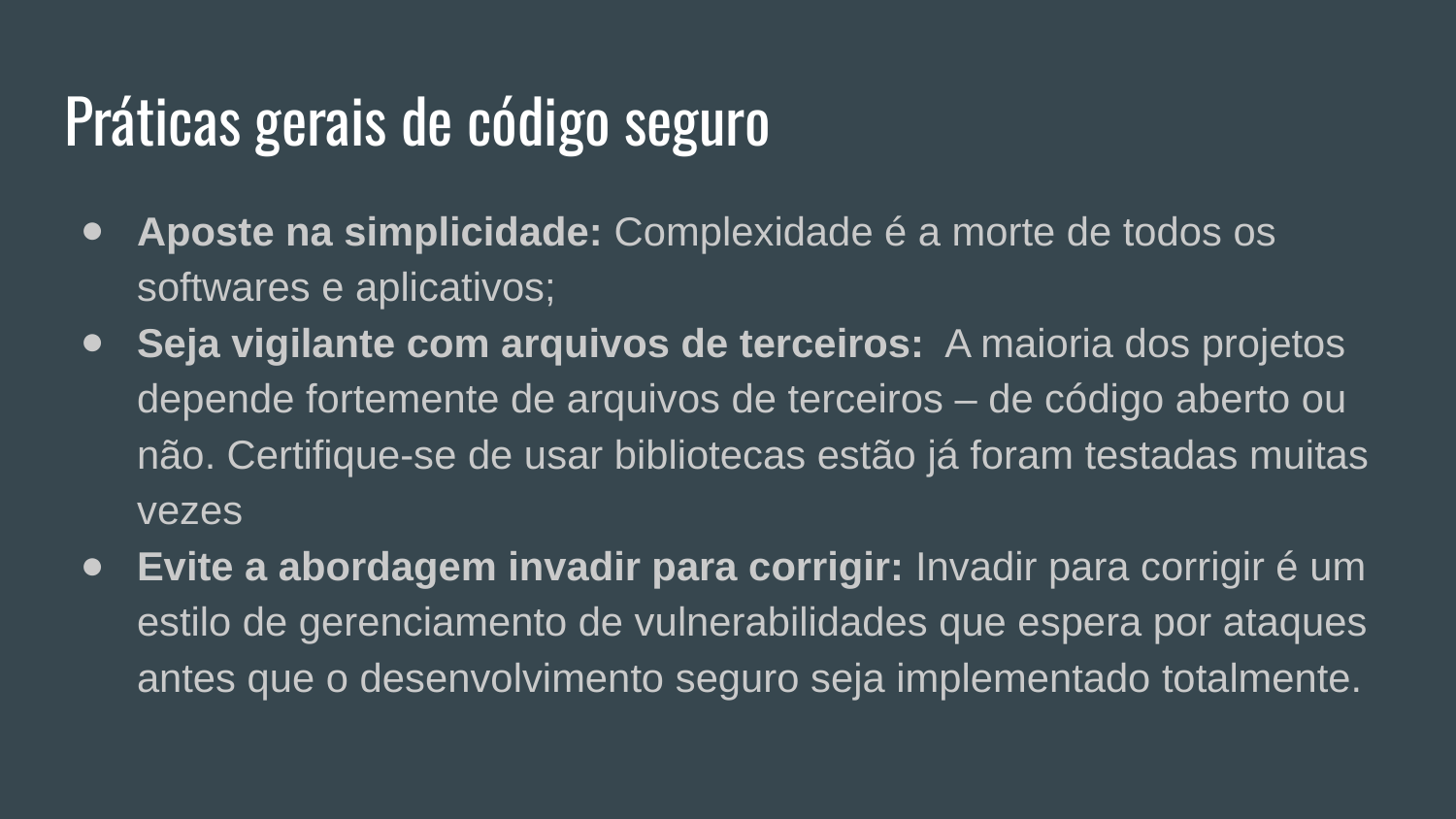

# Práticas gerais de código seguro
Aposte na simplicidade: Complexidade é a morte de todos os softwares e aplicativos;
Seja vigilante com arquivos de terceiros:  A maioria dos projetos depende fortemente de arquivos de terceiros – de código aberto ou não. Certifique-se de usar bibliotecas estão já foram testadas muitas vezes
Evite a abordagem invadir para corrigir: Invadir para corrigir é um estilo de gerenciamento de vulnerabilidades que espera por ataques antes que o desenvolvimento seguro seja implementado totalmente.